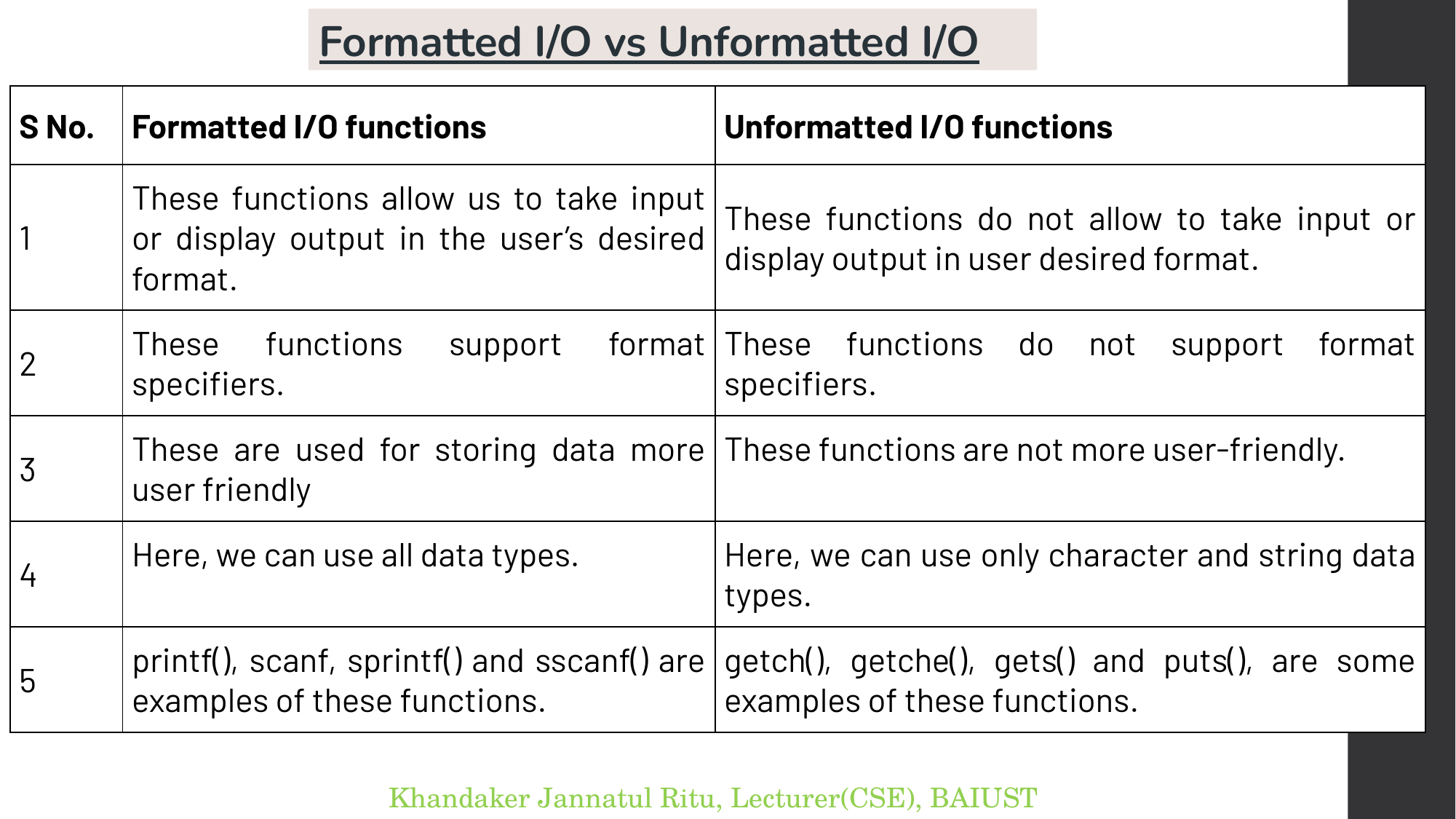

Formatted I/O vs Unformatted I/O
| S No. | Formatted I/O functions | Unformatted I/O functions |
| --- | --- | --- |
| 1 | These functions allow us to take input or display output in the user’s desired format. | These functions do not allow to take input or display output in user desired format. |
| 2 | These functions support format specifiers. | These functions do not support format specifiers. |
| 3 | These are used for storing data more user friendly | These functions are not more user-friendly. |
| 4 | Here, we can use all data types. | Here, we can use only character and string data types. |
| 5 | printf(), scanf, sprintf() and sscanf() are examples of these functions. | getch(), getche(), gets() and puts(), are some examples of these functions. |
Khandaker Jannatul Ritu, Lecturer(CSE), BAIUST